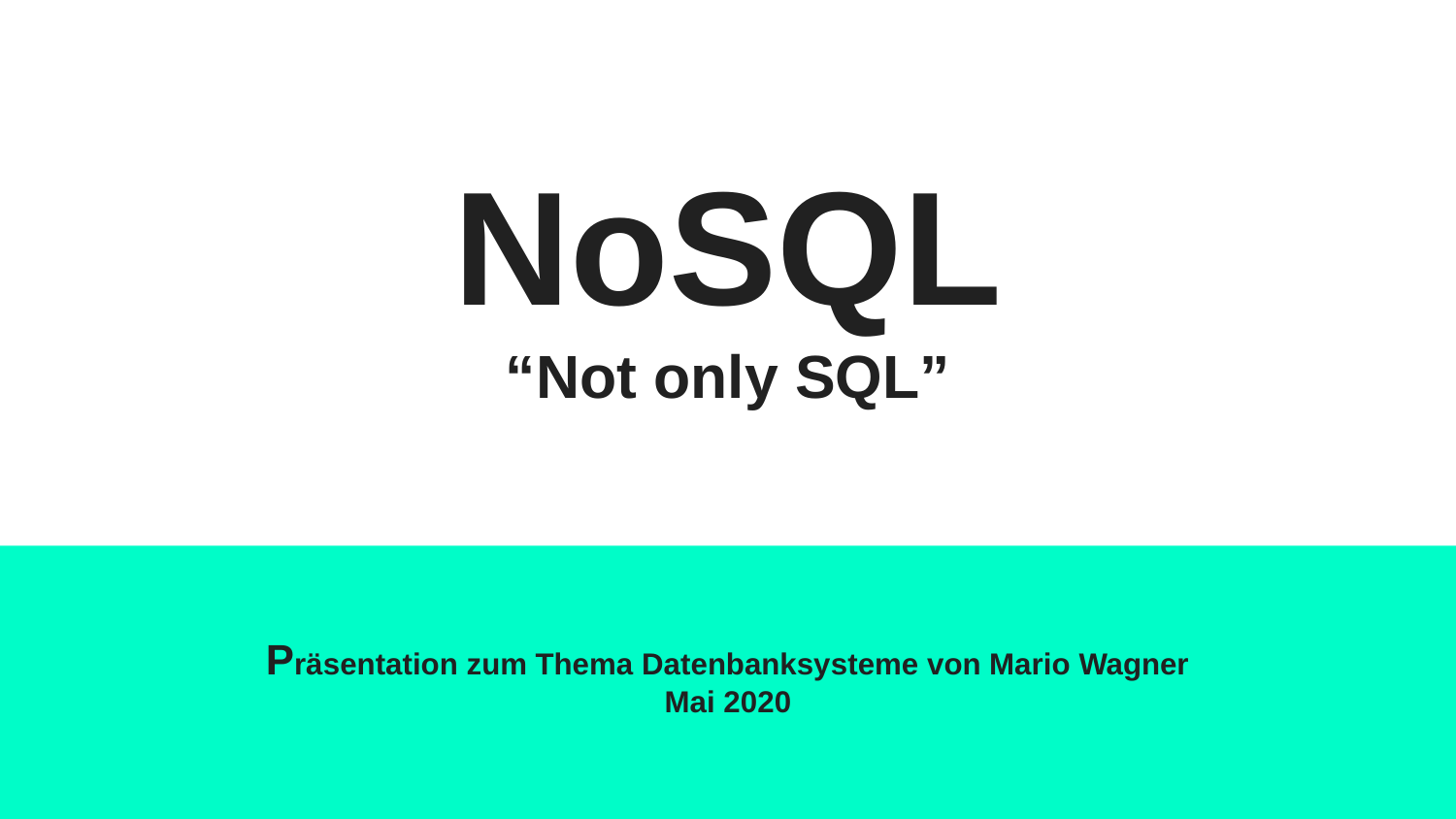

# NoSQL
“Not only SQL”
Präsentation zum Thema Datenbanksysteme von Mario Wagner
Mai 2020